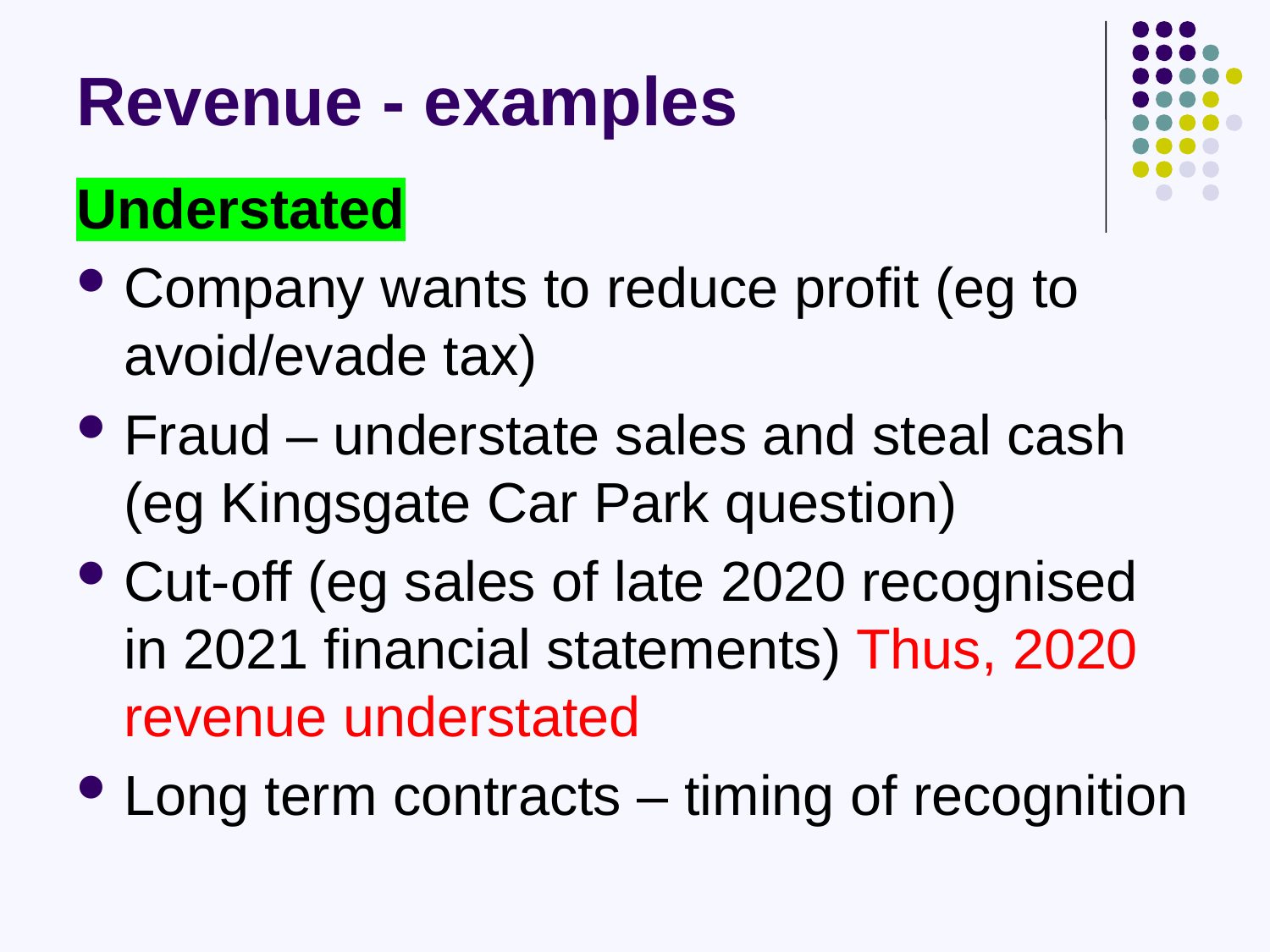

# Revenue - examples
Understated
Company wants to reduce profit (eg to avoid/evade tax)
Fraud – understate sales and steal cash (eg Kingsgate Car Park question)
Cut-off (eg sales of late 2020 recognised in 2021 financial statements) Thus, 2020 revenue understated
Long term contracts – timing of recognition